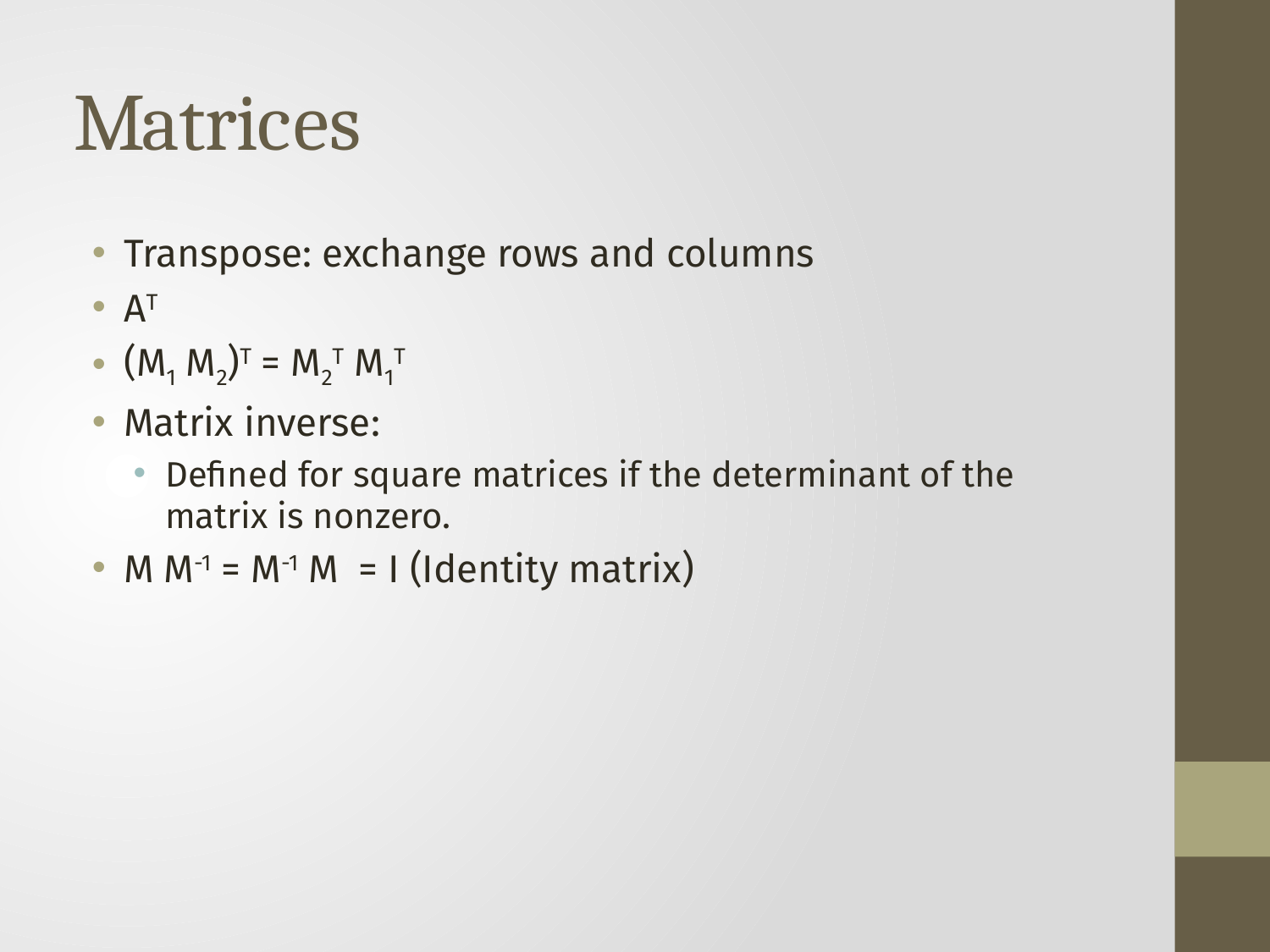

# Matrices
Transpose: exchange rows and columns
AT
(M1 M2)T = M2T M1T
Matrix inverse:
Defined for square matrices if the determinant of the matrix is nonzero.
M M-1 = M-1 M  = I (Identity matrix)